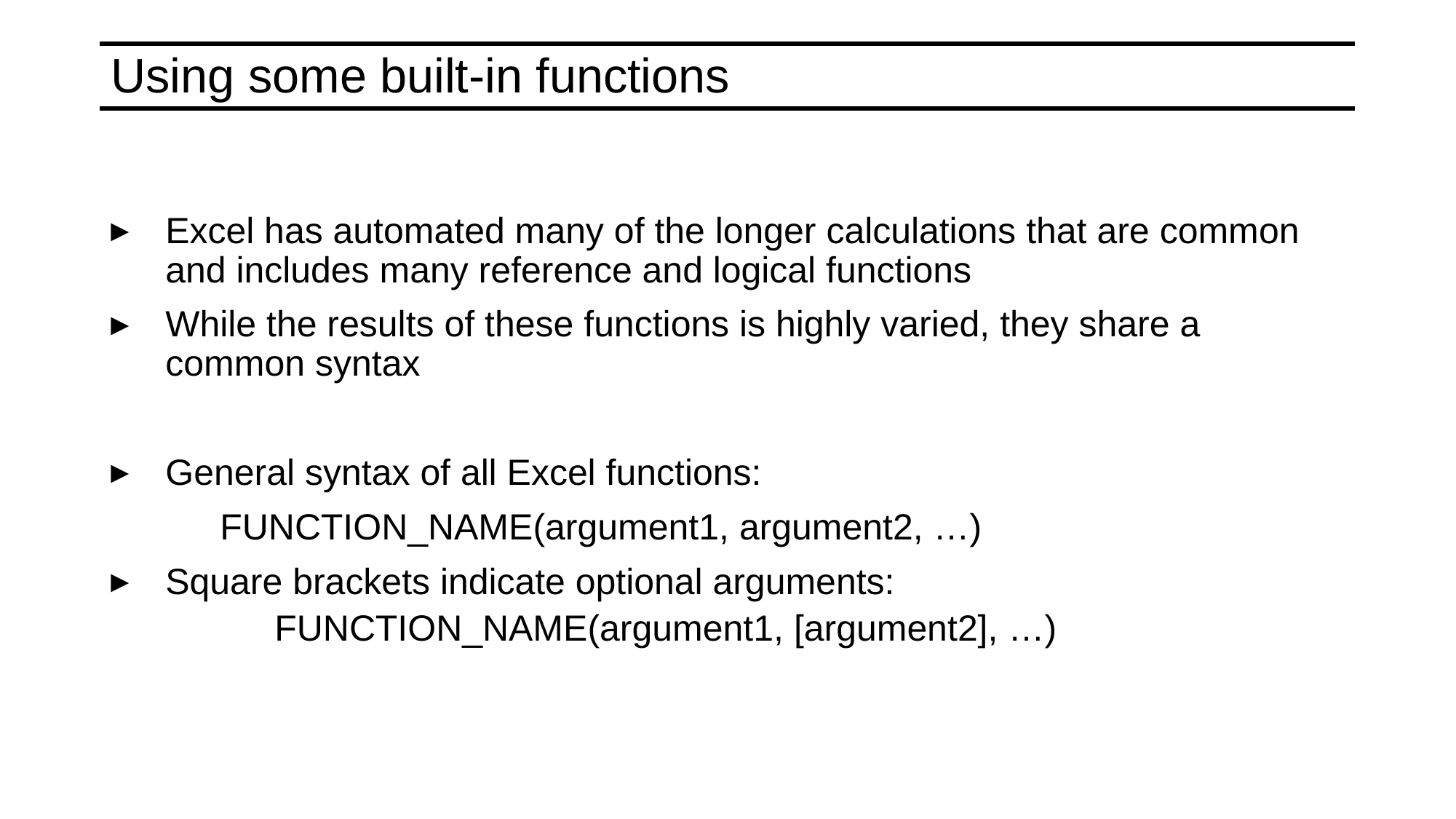

# Using some built-in functions
Excel has automated many of the longer calculations that are common and includes many reference and logical functions
While the results of these functions is highly varied, they share a common syntax

General syntax of all Excel functions:
	function_name(argument1, argument2, …)
Square brackets indicate optional arguments:
	function_name(argument1, [argument2], …)